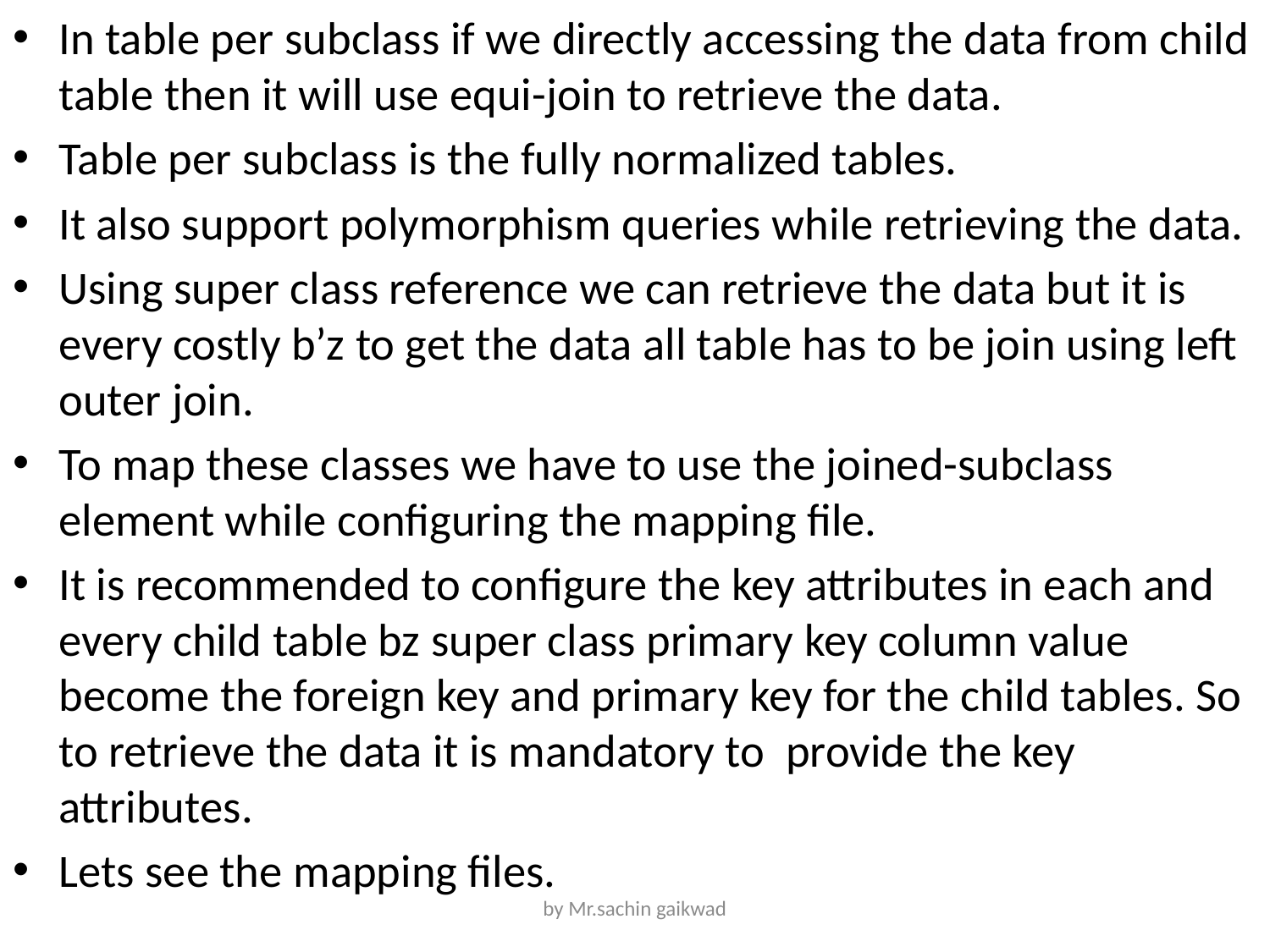

In table per subclass if we directly accessing the data from child table then it will use equi-join to retrieve the data.
Table per subclass is the fully normalized tables.
It also support polymorphism queries while retrieving the data.
Using super class reference we can retrieve the data but it is every costly b’z to get the data all table has to be join using left outer join.
To map these classes we have to use the joined-subclass element while configuring the mapping file.
It is recommended to configure the key attributes in each and every child table bz super class primary key column value become the foreign key and primary key for the child tables. So to retrieve the data it is mandatory to  provide the key attributes.
Lets see the mapping files.

by Mr.sachin gaikwad